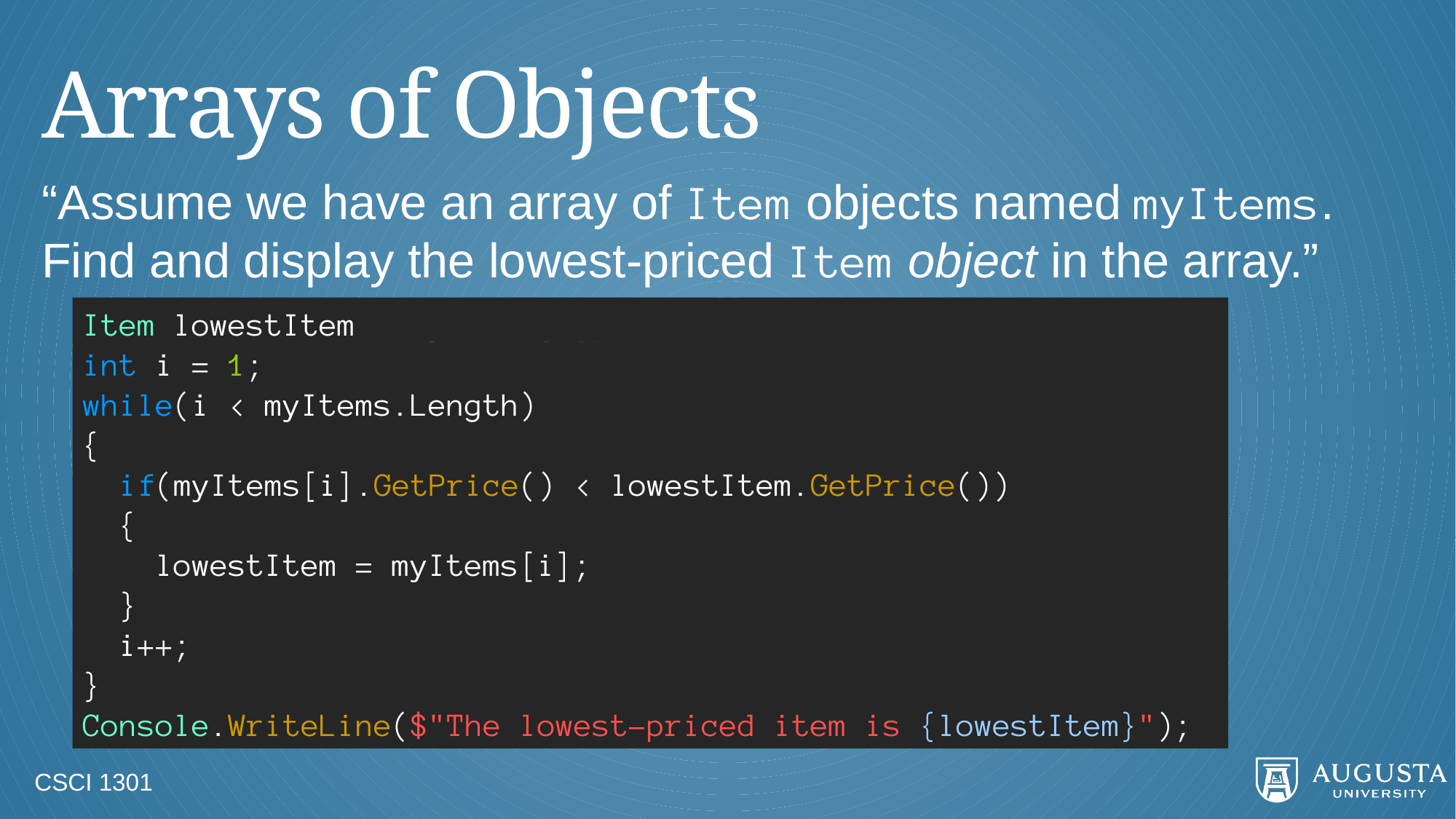

# Arrays of Objects
“Assume we have an array of Item objects named myItems. Find and display the lowest-priced Item object in the array.”
Item lowestItem = myItems[0];
int i = 1;
while(i < myItems.Length)
{
  if(myItems[i].GetPrice() < lowestItem.GetPrice())
  {
    lowestItem = myItems[i];
  }
  i++;
}
Console.WriteLine($"The lowest-priced item is {lowestItem}");

CSCI 1301